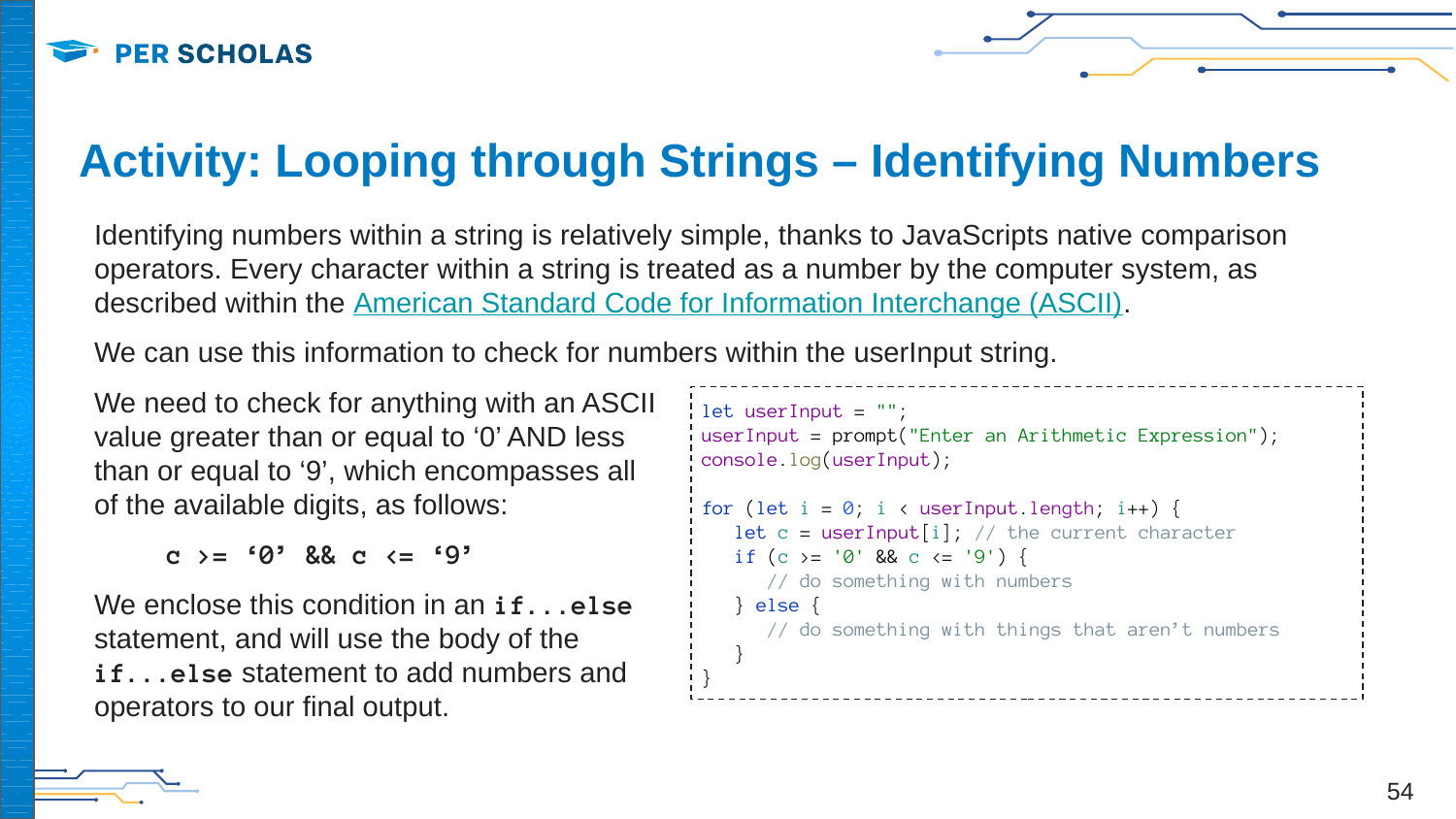

# Activity: Looping through Strings – Identifying Numbers
Identifying numbers within a string is relatively simple, thanks to JavaScripts native comparison operators. Every character within a string is treated as a number by the computer system, as described within the American Standard Code for Information Interchange (ASCII).
We can use this information to check for numbers within the userInput string.
We need to check for anything with an ASCII
value greater than or equal to ‘0’ AND less
than or equal to ‘9’, which encompasses all
of the available digits, as follows:
c >= ‘0’ && c <= ‘9’
We enclose this condition in an if...else
statement, and will use the body of the
if...else statement to add numbers and
operators to our final output.
let userInput = "";
userInput = prompt("Enter an Arithmetic Expression");
console.log(userInput);

for (let i = 0; i < userInput.length; i++) {
   let c = userInput[i]; // the current character
   if (c >= '0' && c <= '9') {
      // do something with numbers
   } else {
      // do something with things that aren’t numbers
   }
}
54